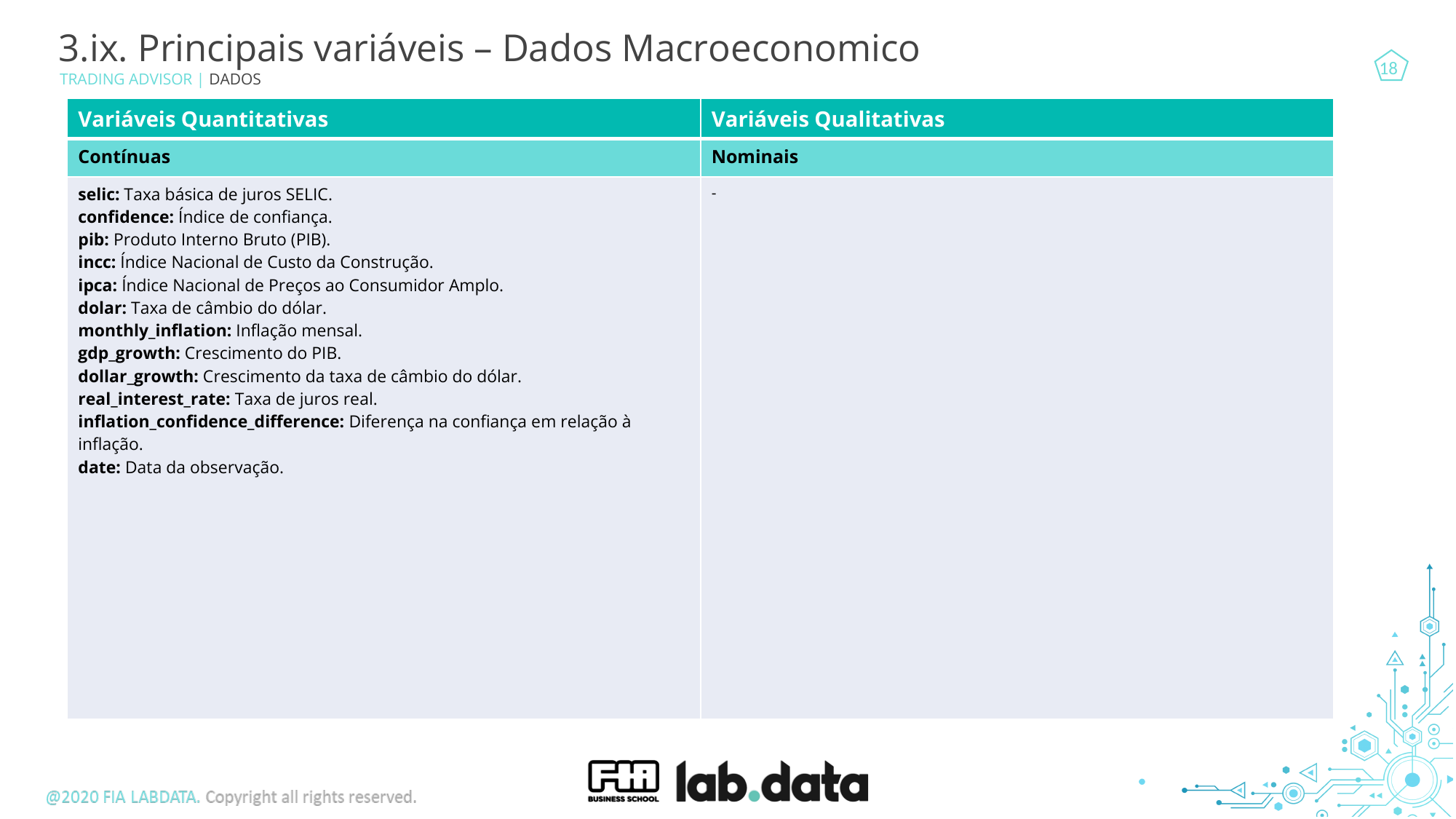

3.ix. Principais variáveis – Dados Macroeconomico
         TRADING ADVISOR | DADOS
| Variáveis Quantitativas | Variáveis Qualitativas |
| --- | --- |
| Contínuas | Nominais |
| selic: Taxa básica de juros SELIC. confidence: Índice de confiança. pib: Produto Interno Bruto (PIB). incc: Índice Nacional de Custo da Construção. ipca: Índice Nacional de Preços ao Consumidor Amplo. dolar: Taxa de câmbio do dólar. monthly\_inflation: Inflação mensal. gdp\_growth: Crescimento do PIB. dollar\_growth: Crescimento da taxa de câmbio do dólar. real\_interest\_rate: Taxa de juros real. inflation\_confidence\_difference: Diferença na confiança em relação à inflação. date: Data da observação. | - |